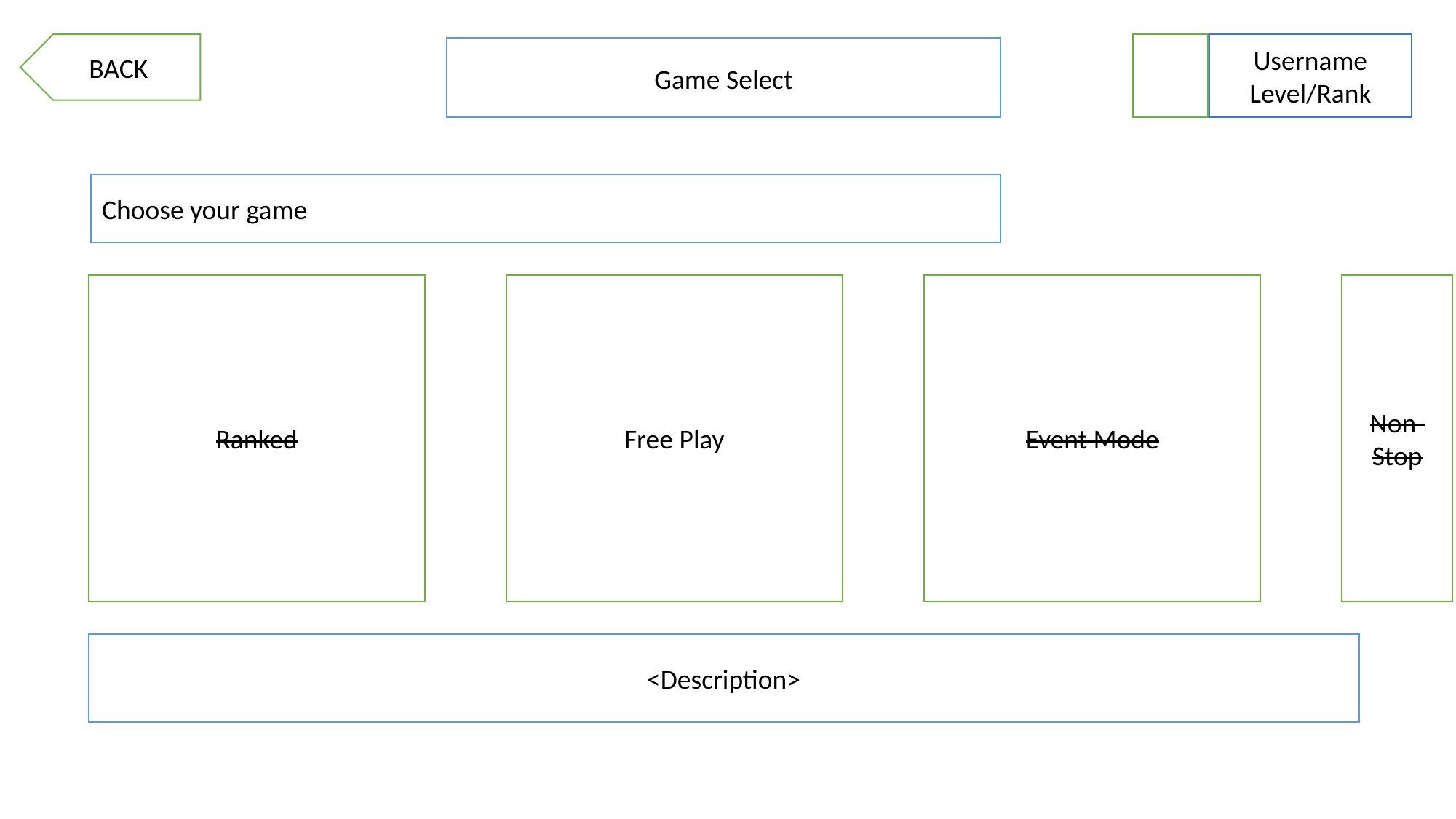

BACK

Username
Level/Rank
Game Select
Choose your game
Ranked
Free Play
Event Mode
Non-Stop
<Description>